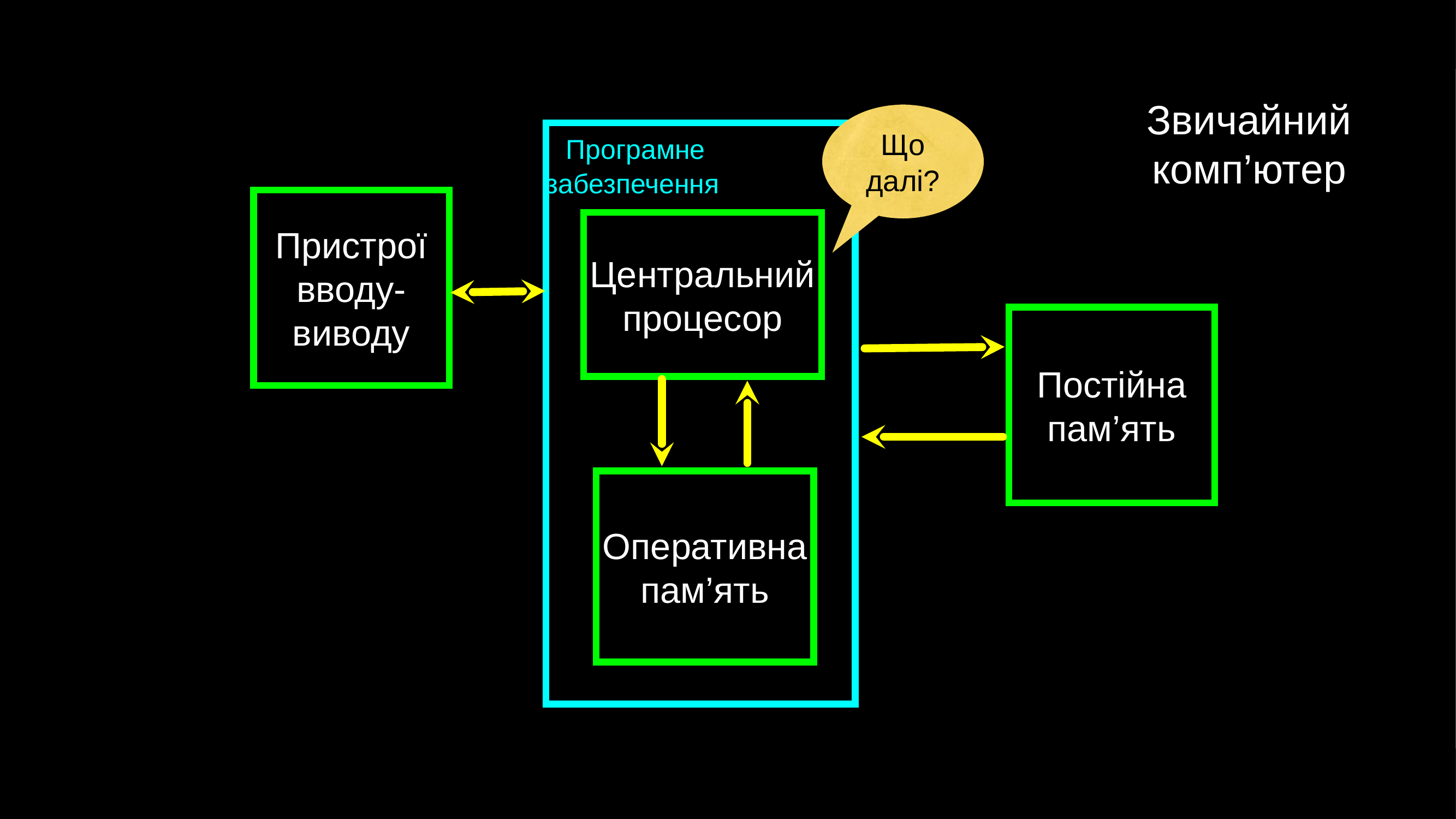

Звичайний комп’ютер
Що далі?
  Програмне забезпечення
Пристрої вводу-виводу
Центральний процесор
Постійна пам’ять
Оперативна пам’ять